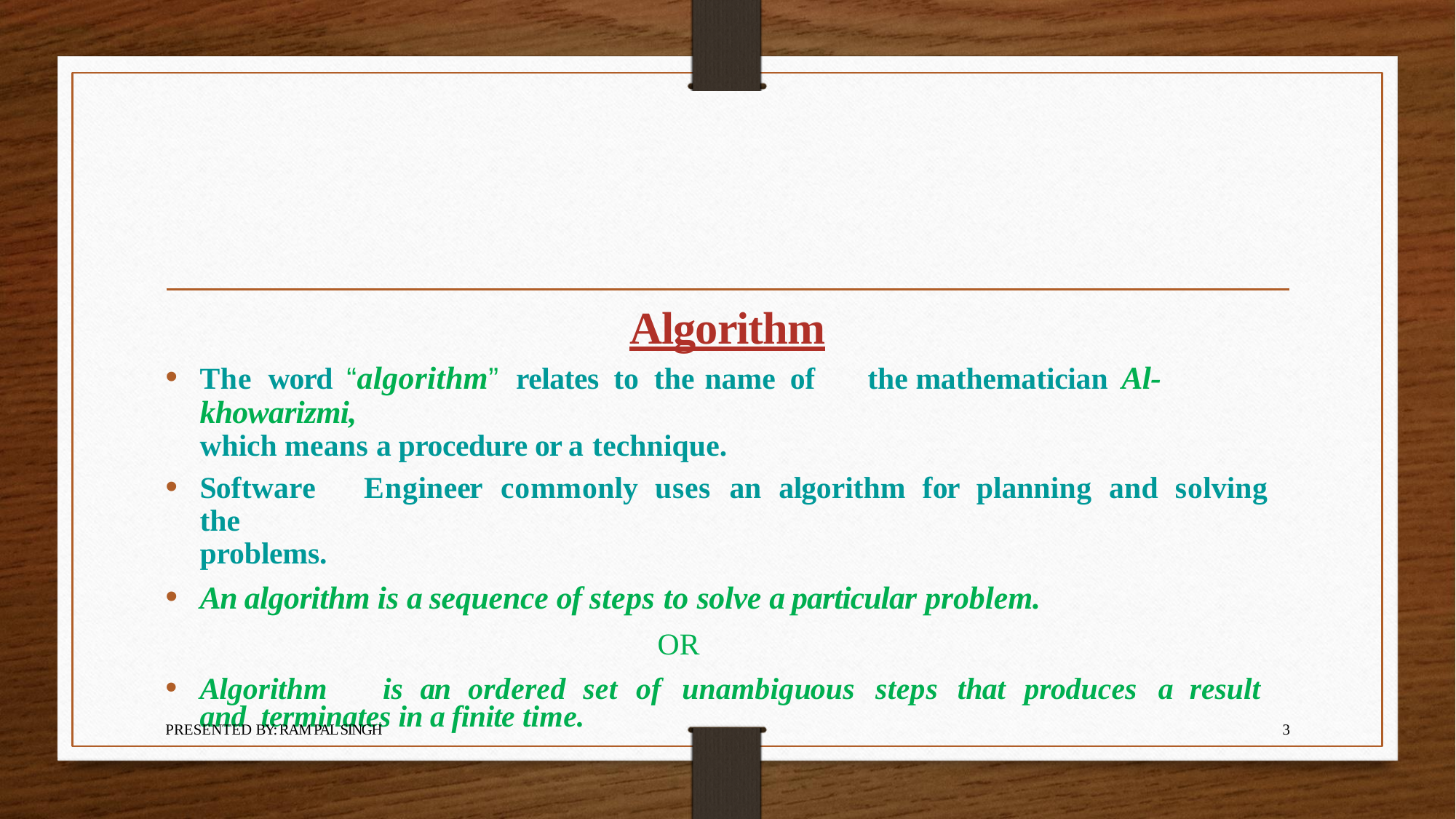

# Algorithm
The  word  “algorithm”  relates  to  the name of	the mathematician Al-khowarizmi,
which means a procedure or a technique.
Software	Engineer	commonly	uses	an	algorithm	for	planning	and	solving	the
problems.
An algorithm is a sequence of steps to solve a particular problem.
OR
Algorithm	is	an	ordered	set	of	unambiguous	steps	that	produces	a	result	and  terminates in a finite time.
PRESENTED BY: RAM PAL SINGH
3